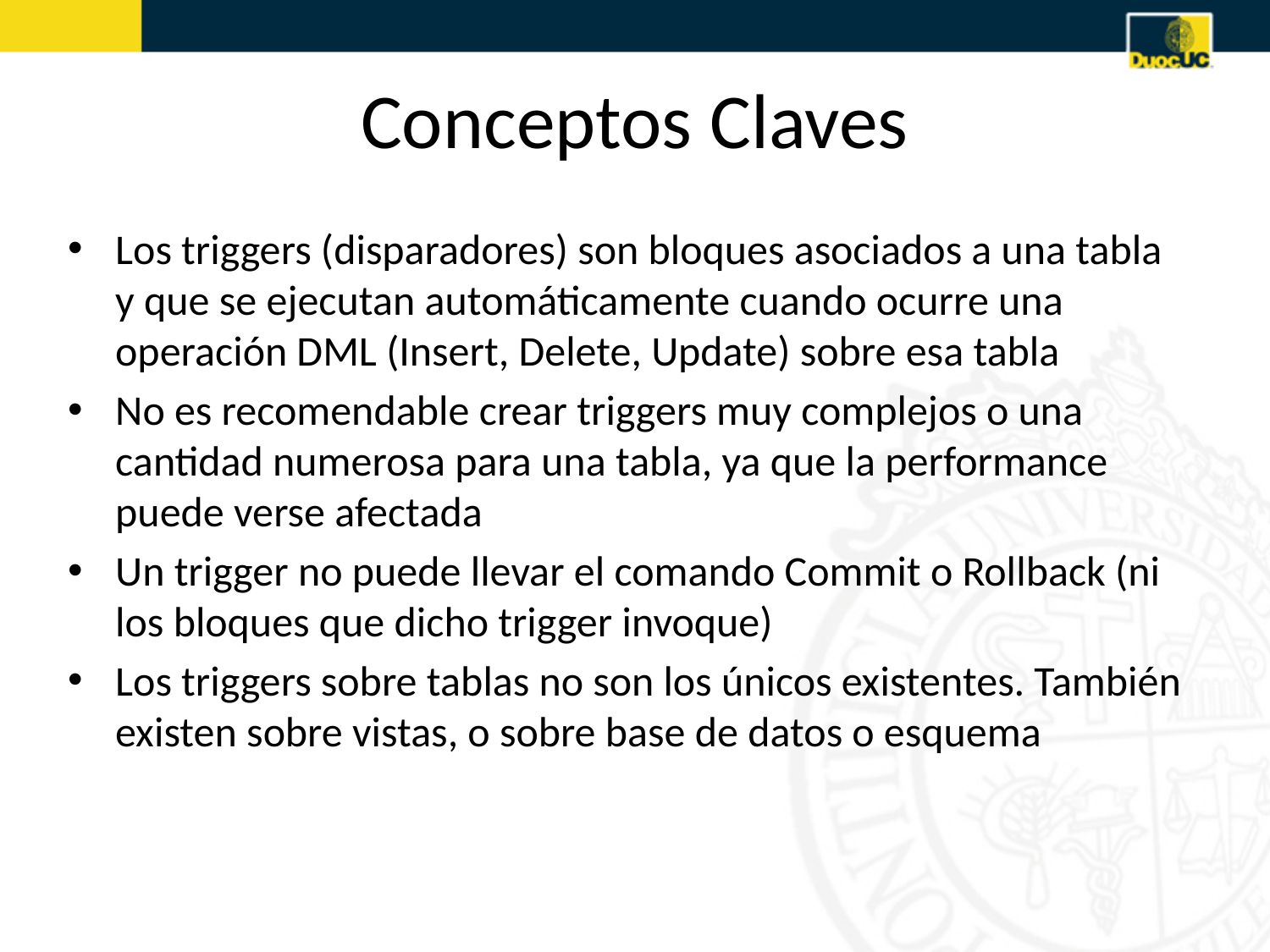

# Conceptos Claves
Los triggers (disparadores) son bloques asociados a una tabla y que se ejecutan automáticamente cuando ocurre una operación DML (Insert, Delete, Update) sobre esa tabla
No es recomendable crear triggers muy complejos o una cantidad numerosa para una tabla, ya que la performance puede verse afectada
Un trigger no puede llevar el comando Commit o Rollback (ni los bloques que dicho trigger invoque)
Los triggers sobre tablas no son los únicos existentes. También existen sobre vistas, o sobre base de datos o esquema